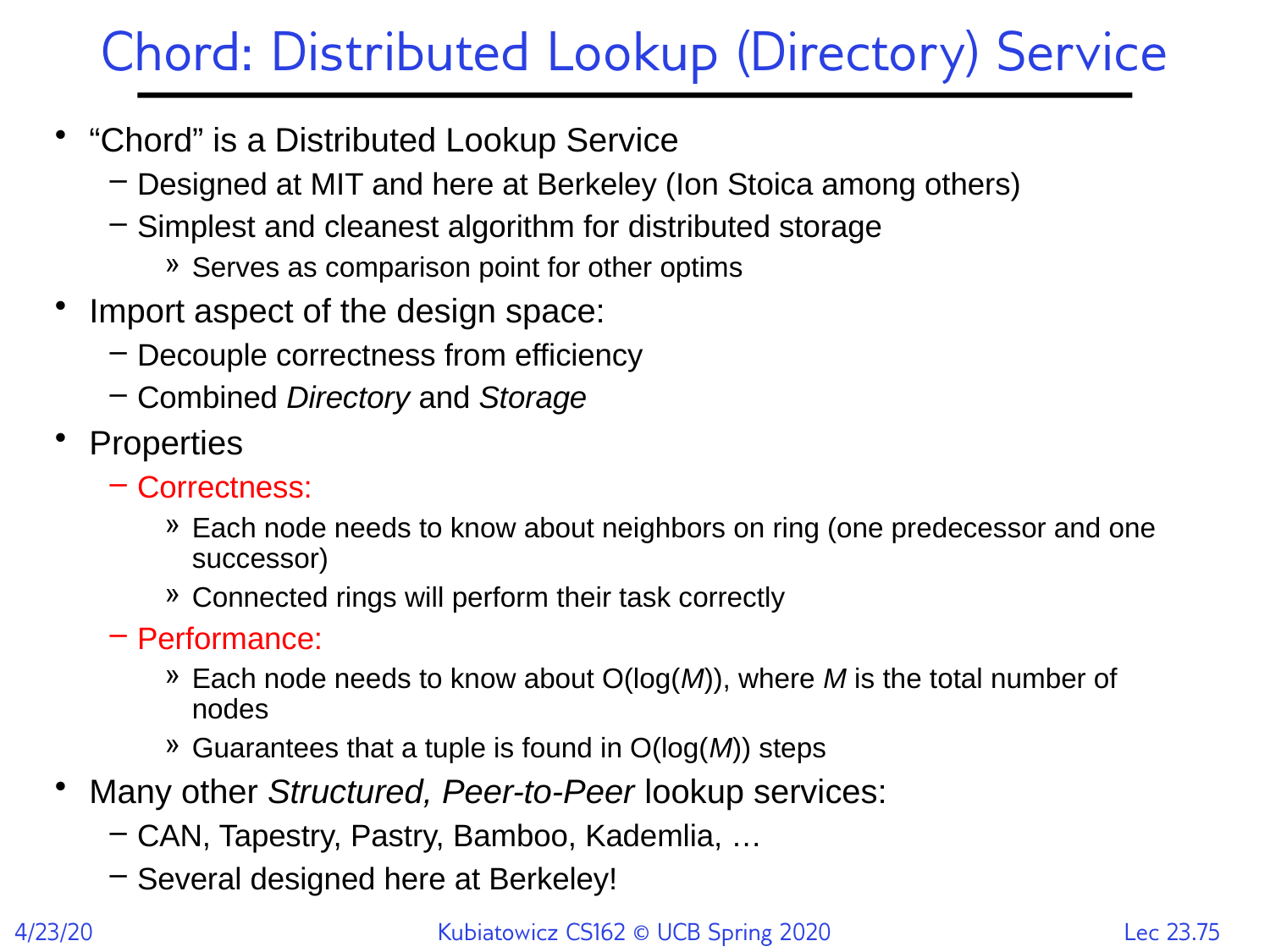

# Chord: Distributed Lookup (Directory) Service
“Chord” is a Distributed Lookup Service
Designed at MIT and here at Berkeley (Ion Stoica among others)
Simplest and cleanest algorithm for distributed storage
Serves as comparison point for other optims
Import aspect of the design space:
Decouple correctness from efficiency
Combined Directory and Storage
Properties
Correctness:
Each node needs to know about neighbors on ring (one predecessor and one successor)
Connected rings will perform their task correctly
Performance:
Each node needs to know about O(log(M)), where M is the total number of nodes
Guarantees that a tuple is found in O(log(M)) steps
Many other Structured, Peer-to-Peer lookup services:
CAN, Tapestry, Pastry, Bamboo, Kademlia, …
Several designed here at Berkeley!